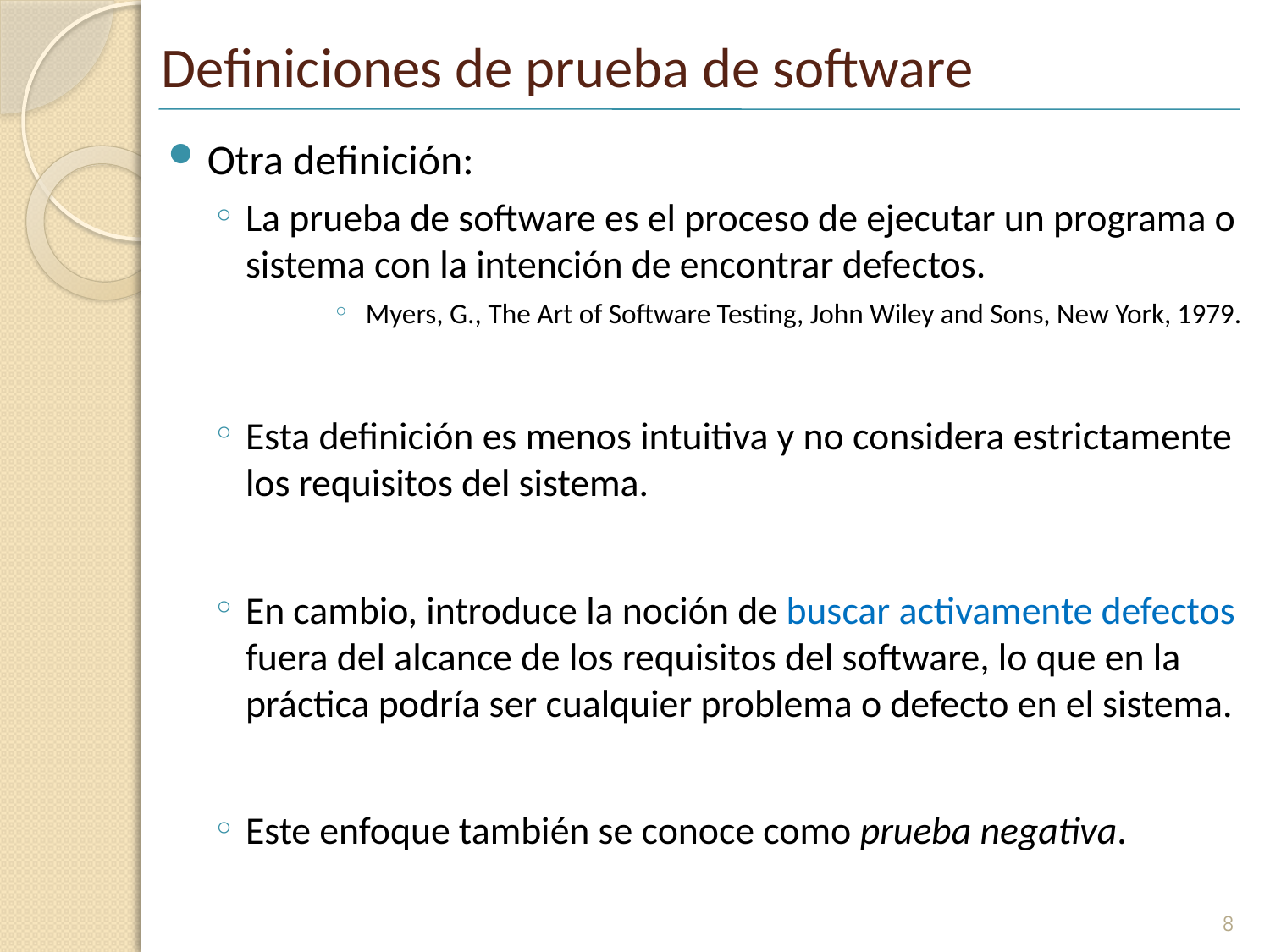

# Definiciones de prueba de software
Otra definición:
La prueba de software es el proceso de ejecutar un programa o sistema con la intención de encontrar defectos.
Myers, G., The Art of Software Testing, John Wiley and Sons, New York, 1979.

Esta definición es menos intuitiva y no considera estrictamente los requisitos del sistema.

En cambio, introduce la noción de buscar activamente defectos fuera del alcance de los requisitos del software, lo que en la práctica podría ser cualquier problema o defecto en el sistema.

Este enfoque también se conoce como prueba negativa.
8